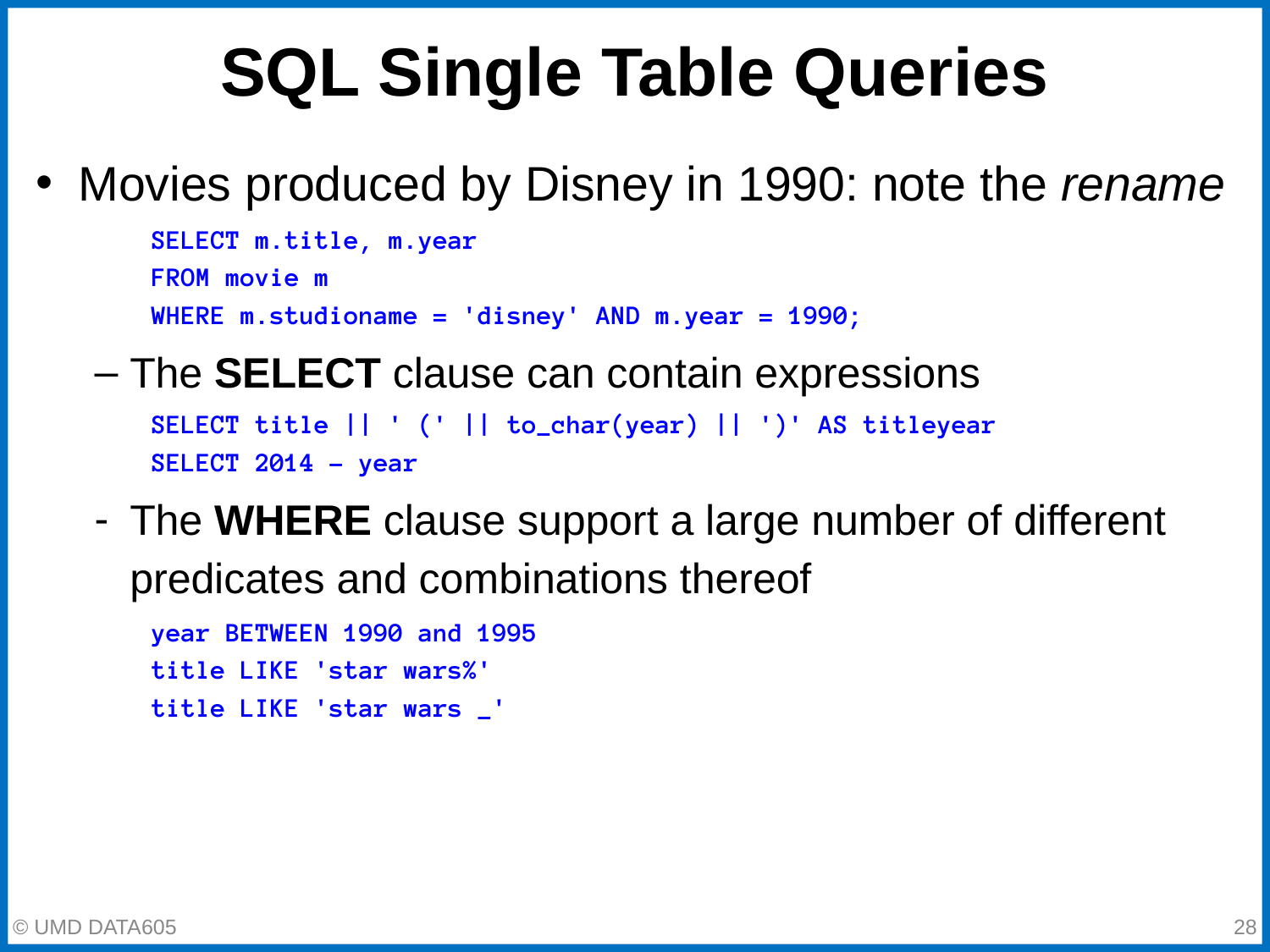

# SQL Single Table Queries
Movies produced by Disney in 1990: note the rename
SELECT m.title, m.year
FROM movie m
WHERE m.studioname = 'disney' AND m.year = 1990;
The SELECT clause can contain expressions
SELECT title || ' (' || to_char(year) || ')' AS titleyear
SELECT 2014 - year
The WHERE clause support a large number of different predicates and combinations thereof
year BETWEEN 1990 and 1995
title LIKE 'star wars%'
title LIKE 'star wars _'
© UMD DATA605
28